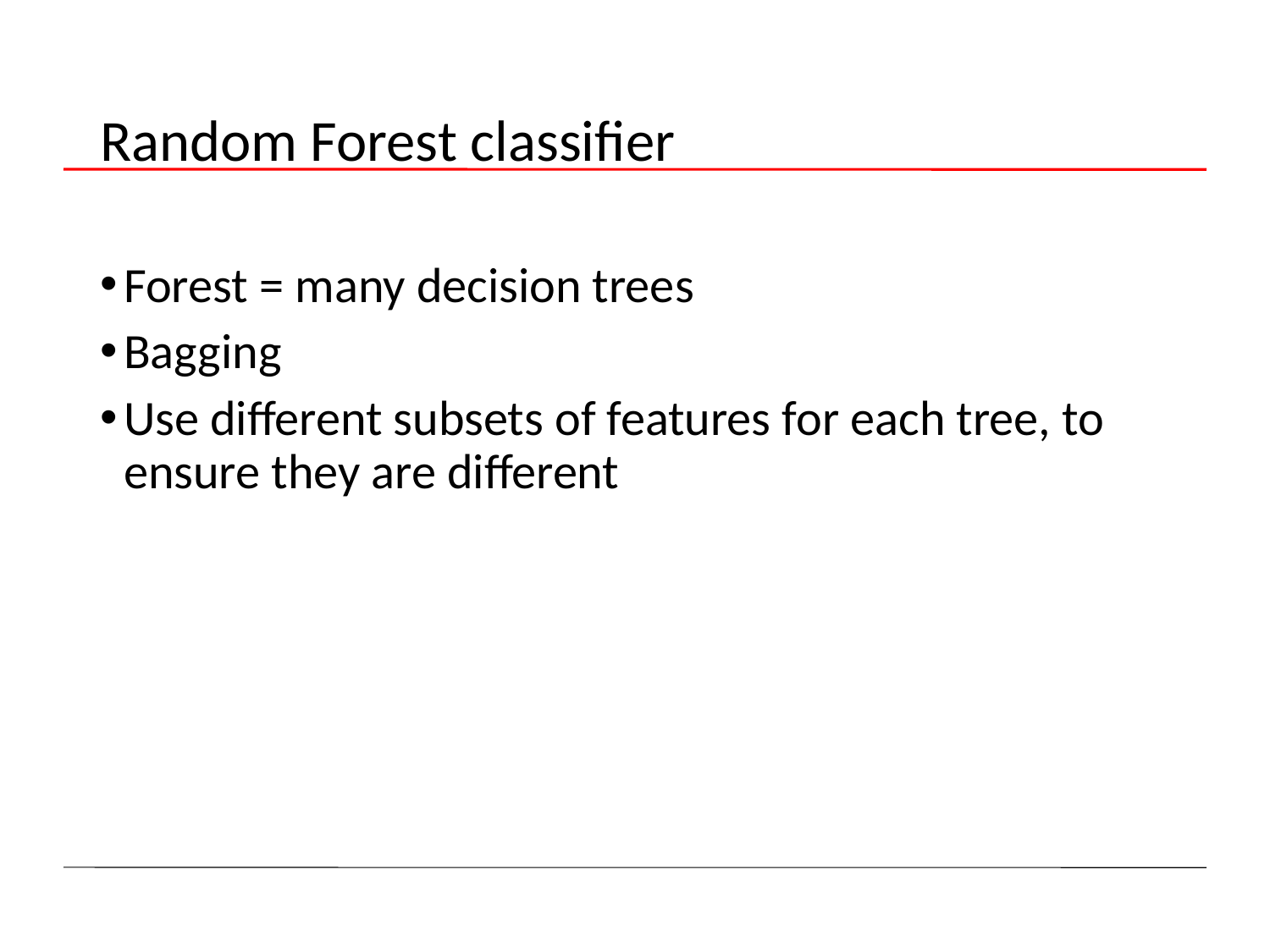

# Random Forest classifier
Forest = many decision trees
Bagging
Use different subsets of features for each tree, to ensure they are different